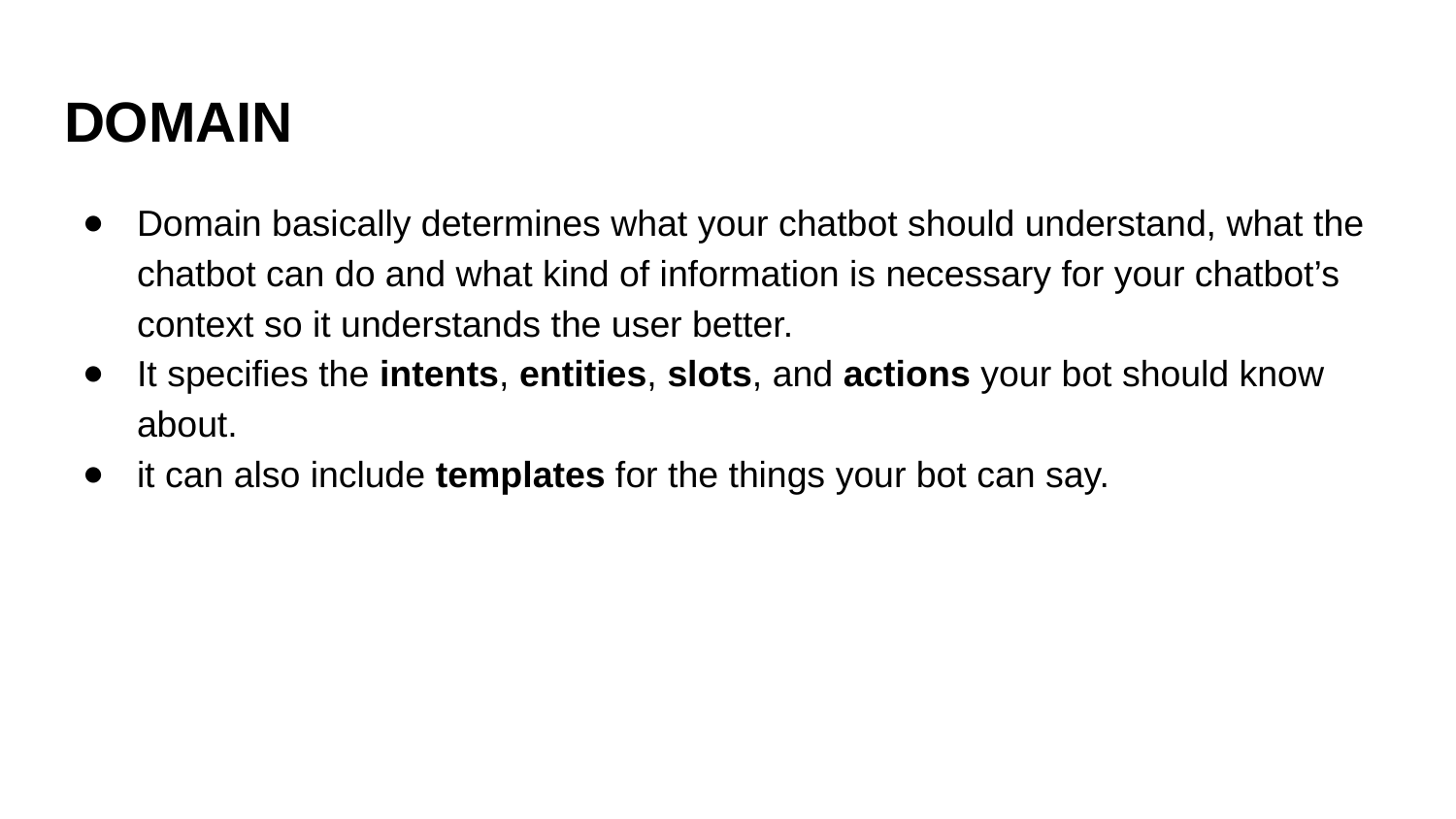

# DOMAIN
Domain basically determines what your chatbot should understand, what the chatbot can do and what kind of information is necessary for your chatbot’s context so it understands the user better.
It specifies the intents, entities, slots, and actions your bot should know about.
it can also include templates for the things your bot can say.